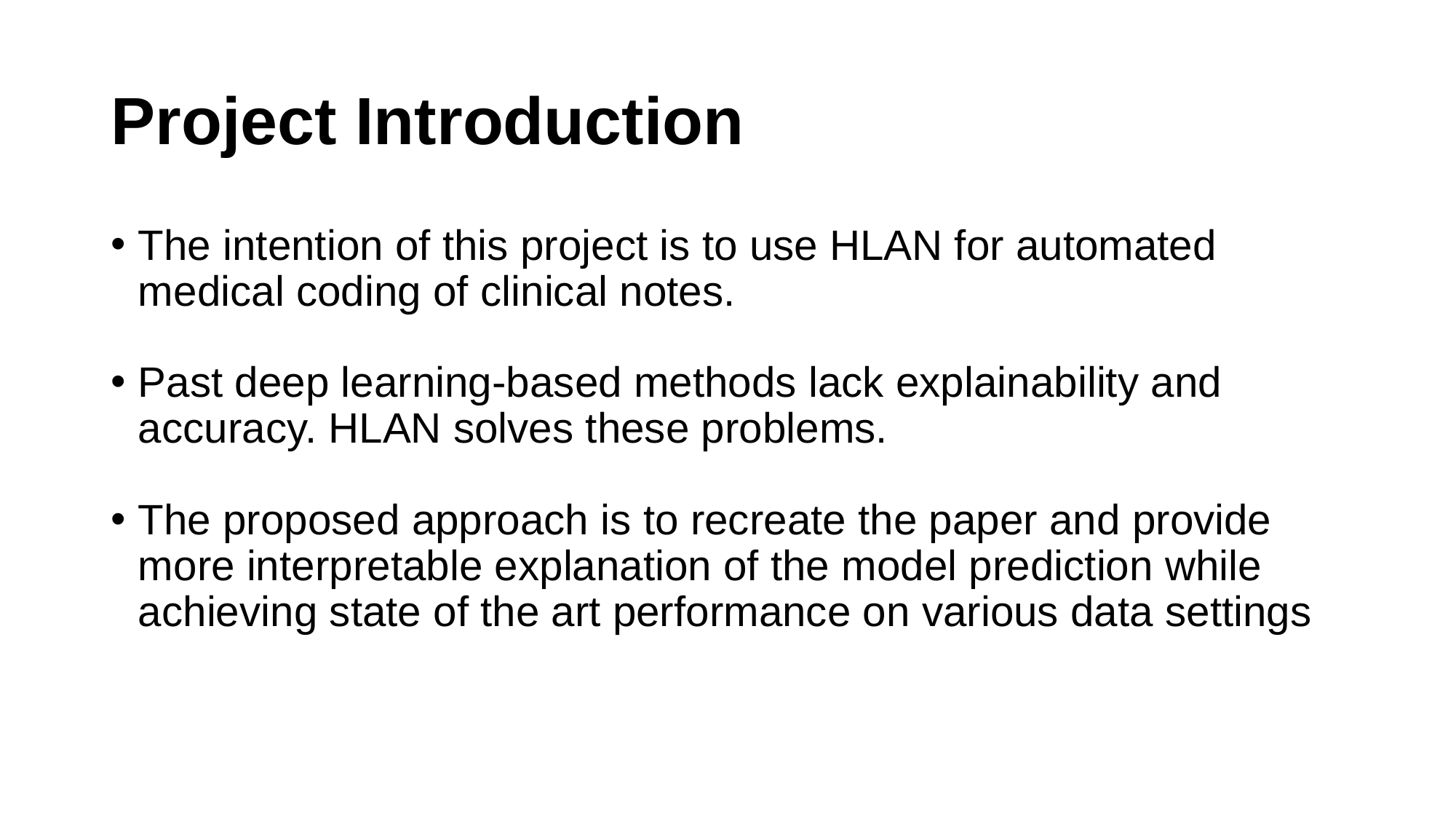

# Project Introduction
The intention of this project is to use HLAN for automated medical coding of clinical notes.

Past deep learning-based methods lack explainability and accuracy. HLAN solves these problems.

The proposed approach is to recreate the paper and provide more interpretable explanation of the model prediction while achieving state of the art performance on various data settings